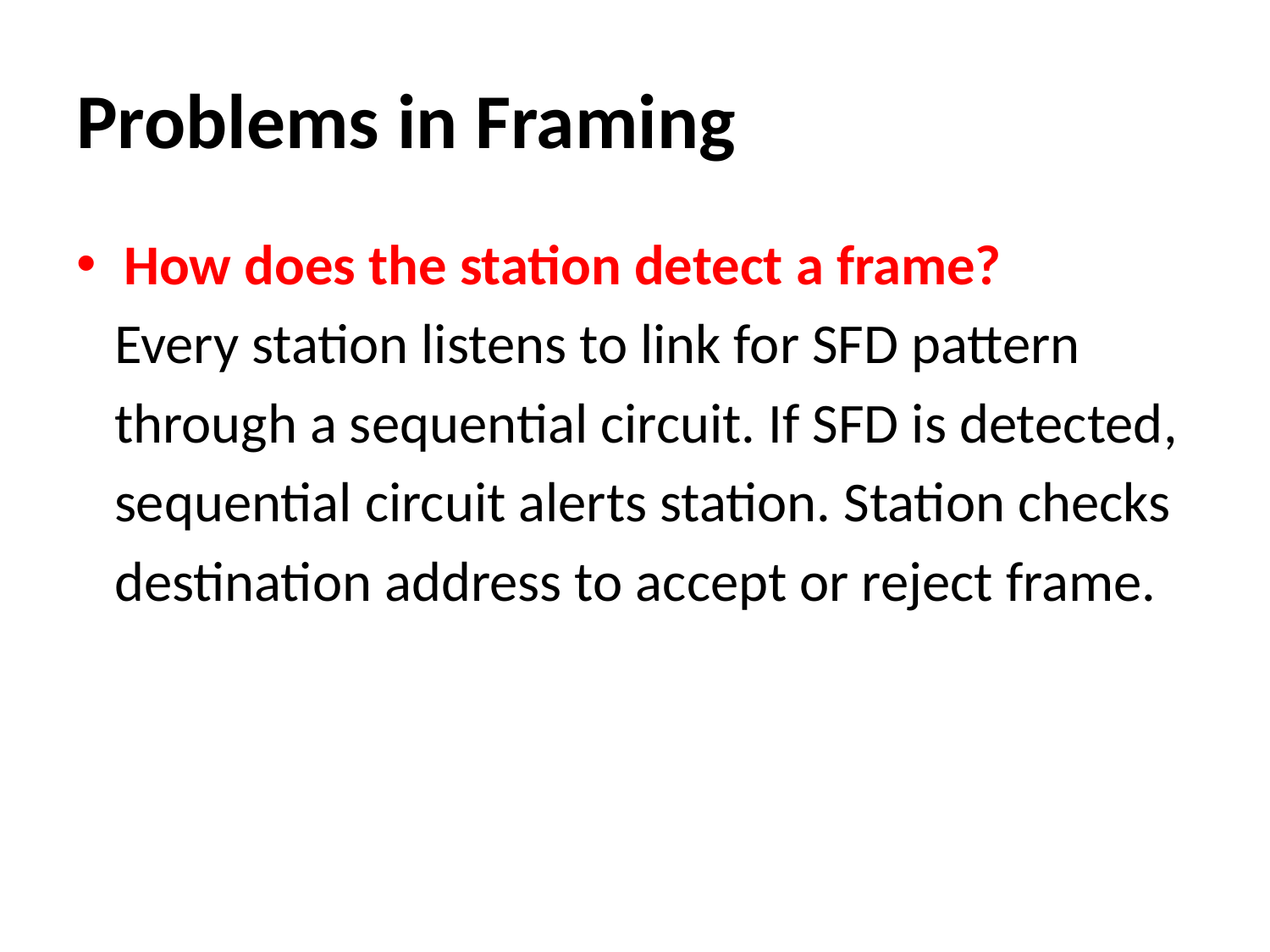

# Problems in Framing
How does the station detect a frame?
   Every station listens to link for SFD pattern
   through a sequential circuit. If SFD is detected,
   sequential circuit alerts station. Station checks
   destination address to accept or reject frame.